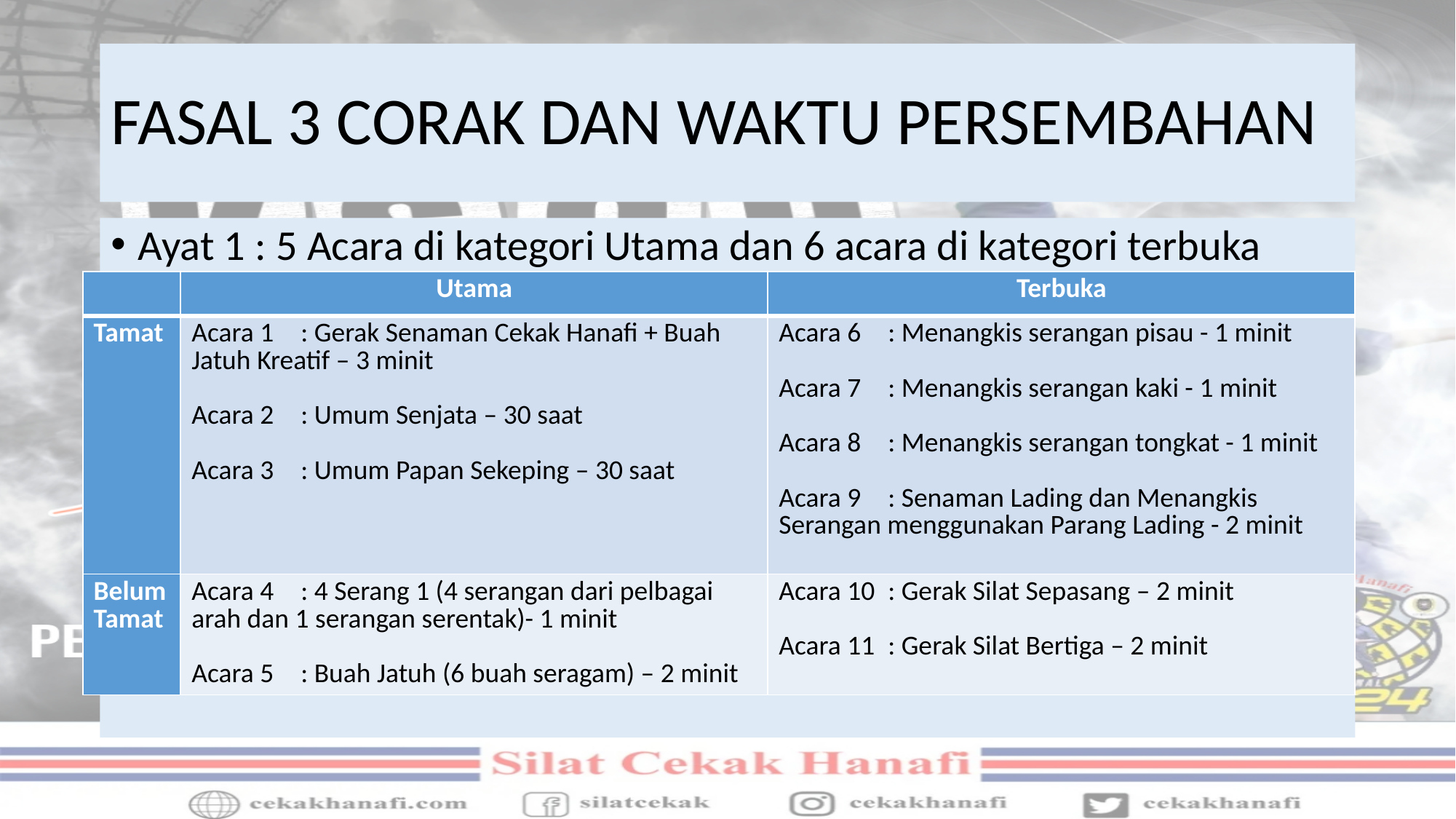

# FASAL 3 CORAK DAN WAKTU PERSEMBAHAN
Ayat 1 : 5 Acara di kategori Utama dan 6 acara di kategori terbuka
|  | Utama | Terbuka |
| --- | --- | --- |
| Tamat | Acara 1 : Gerak Senaman Cekak Hanafi + Buah Jatuh Kreatif – 3 minit Acara 2 : Umum Senjata – 30 saat Acara 3 : Umum Papan Sekeping – 30 saat | Acara 6 : Menangkis serangan pisau - 1 minit Acara 7 : Menangkis serangan kaki - 1 minit Acara 8 : Menangkis serangan tongkat - 1 minit Acara 9 : Senaman Lading dan Menangkis Serangan menggunakan Parang Lading - 2 minit |
| Belum Tamat | Acara 4 : 4 Serang 1 (4 serangan dari pelbagai arah dan 1 serangan serentak)- 1 minit Acara 5 : Buah Jatuh (6 buah seragam) – 2 minit | Acara 10 : Gerak Silat Sepasang – 2 minit Acara 11 : Gerak Silat Bertiga – 2 minit |